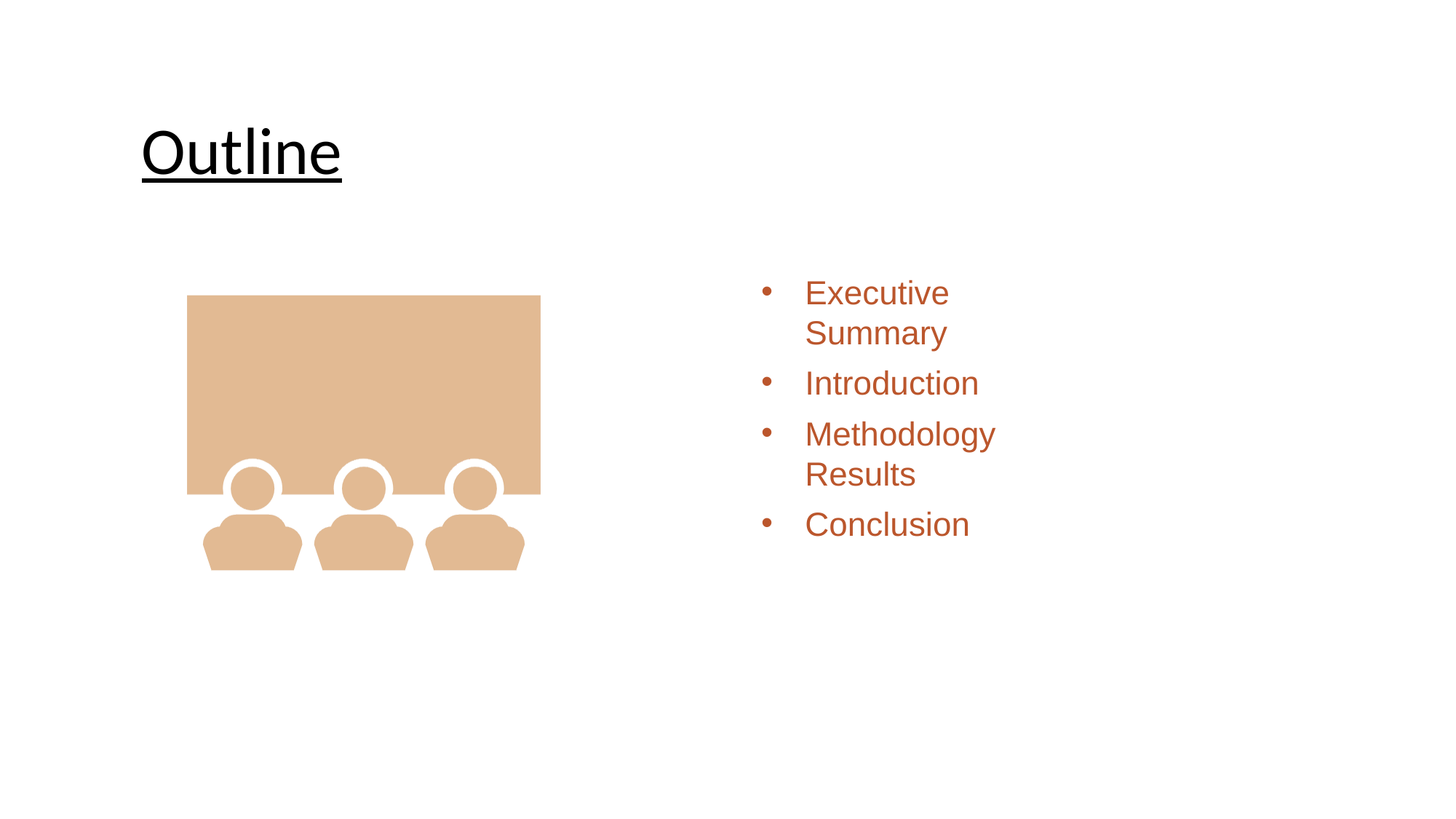

# Outline
Executive Summary
Introduction
Methodology Results
Conclusion

2